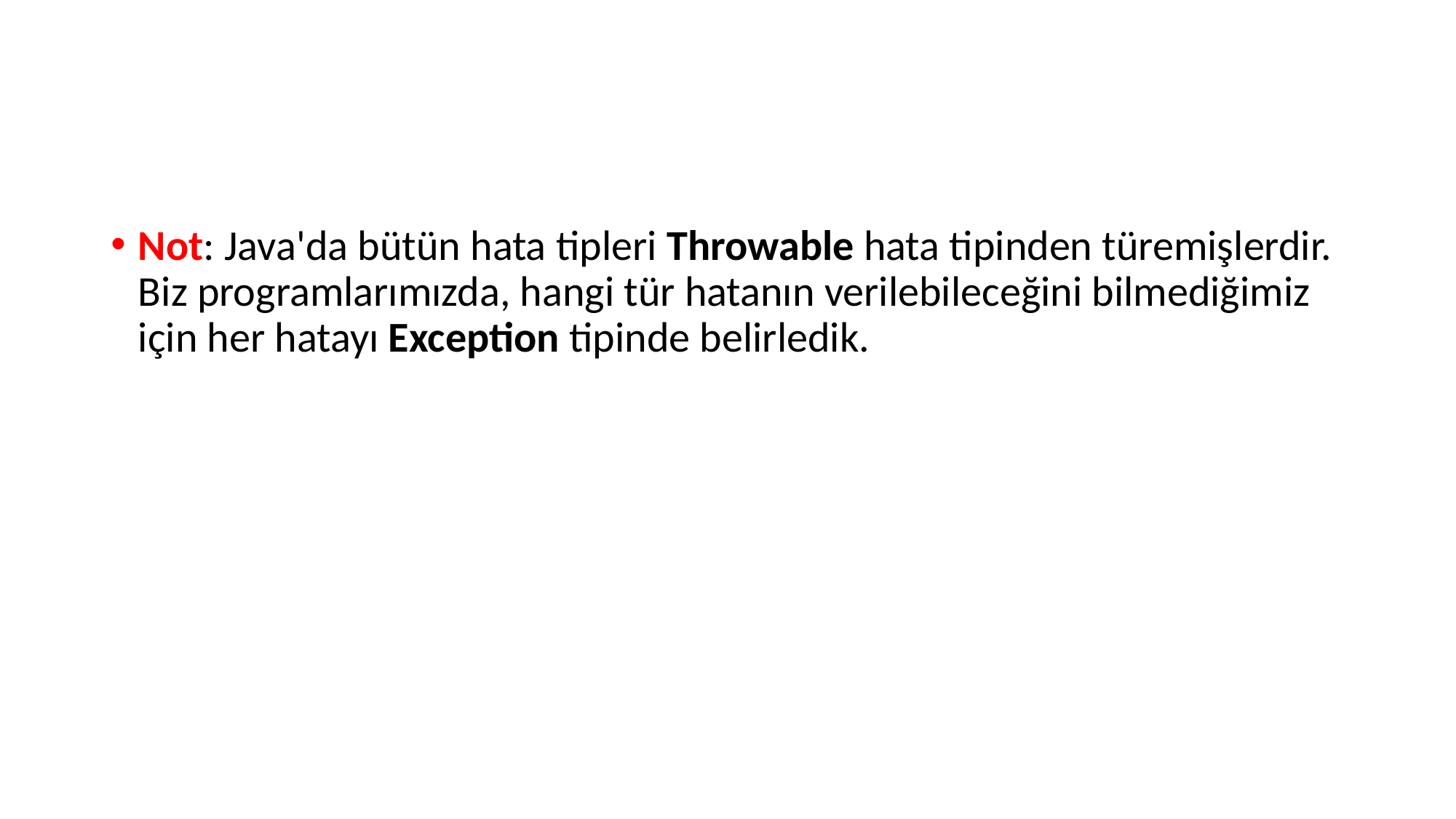

#
Not: Java'da bütün hata tipleri Throwable hata tipinden türemişlerdir. Biz programlarımızda, hangi tür hatanın verilebileceğini bilmediğimiz için her hatayı Exception tipinde belirledik.